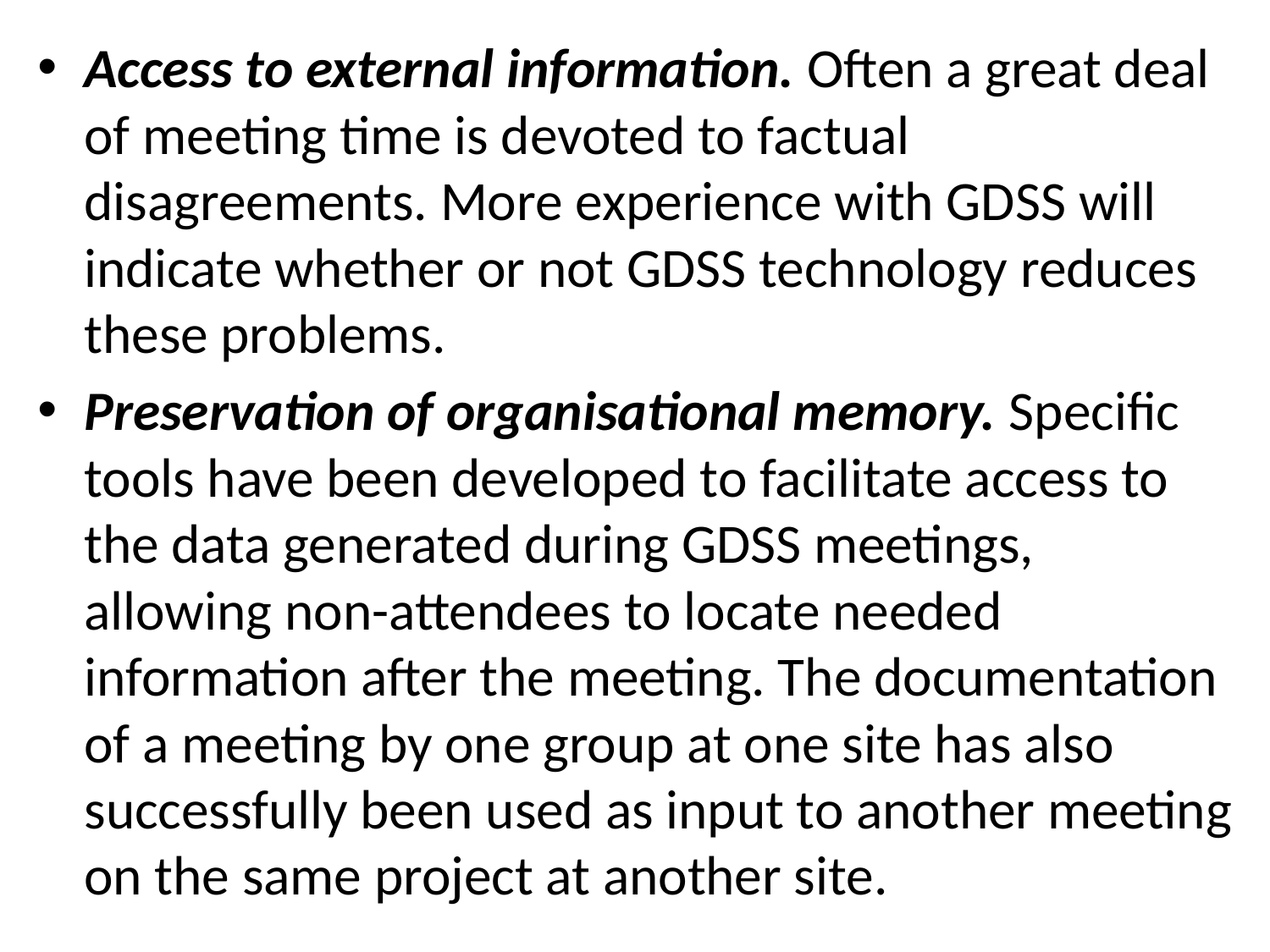

Access to external information. Often a great deal of meeting time is devoted to factual disagreements. More experience with GDSS will indicate whether or not GDSS technology reduces these problems.
Preservation of organisational memory. Specific tools have been developed to facilitate access to the data generated during GDSS meetings, allowing non-attendees to locate needed information after the meeting. The documentation of a meeting by one group at one site has also successfully been used as input to another meeting on the same project at another site.